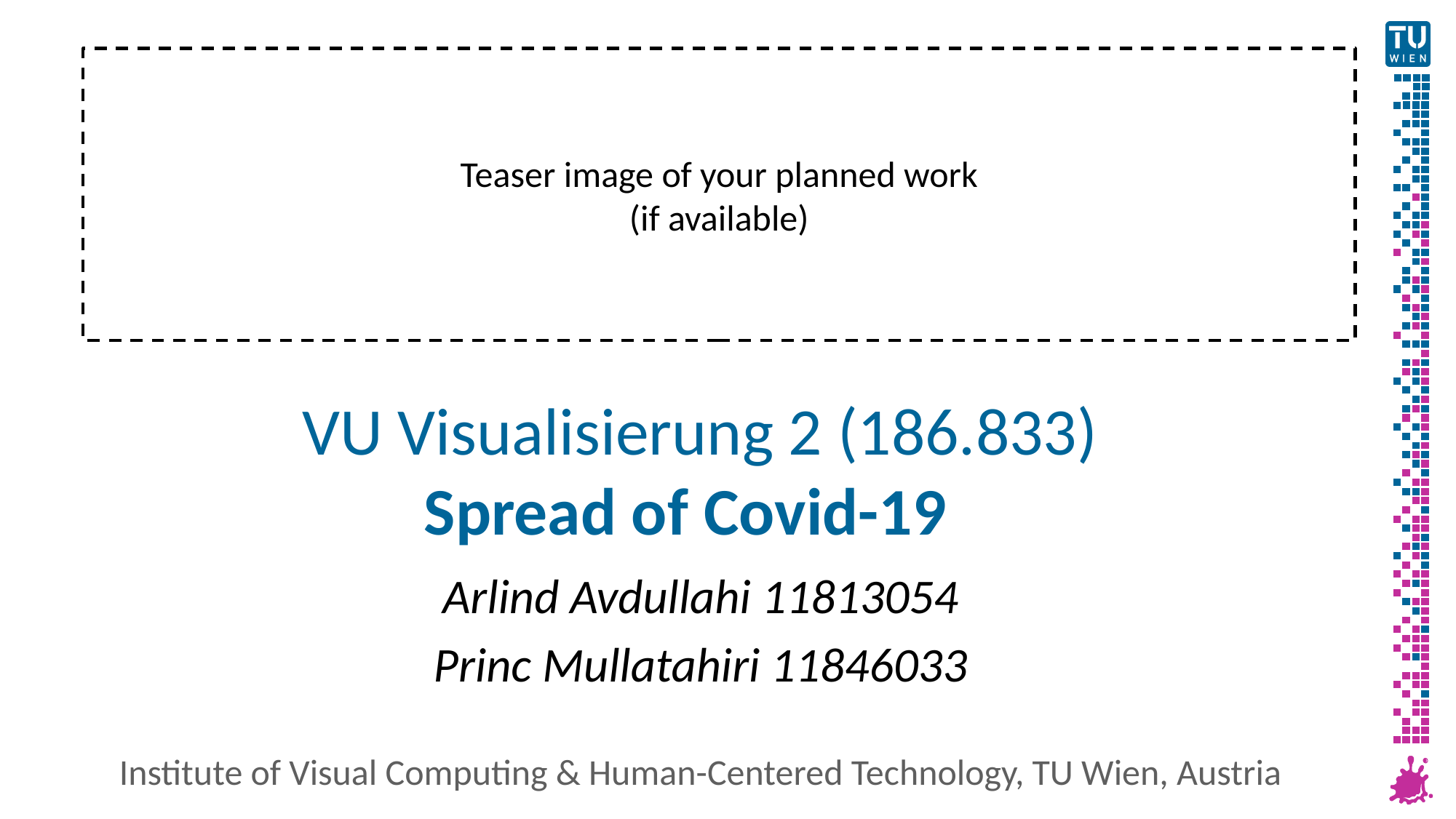

Teaser image of your planned work
(if available)
# VU Visualisierung 2 (186.833) Spread of Covid-19
Arlind Avdullahi 11813054
Princ Mullatahiri 11846033
Institute of Visual Computing & Human-Centered Technology, TU Wien, Austria